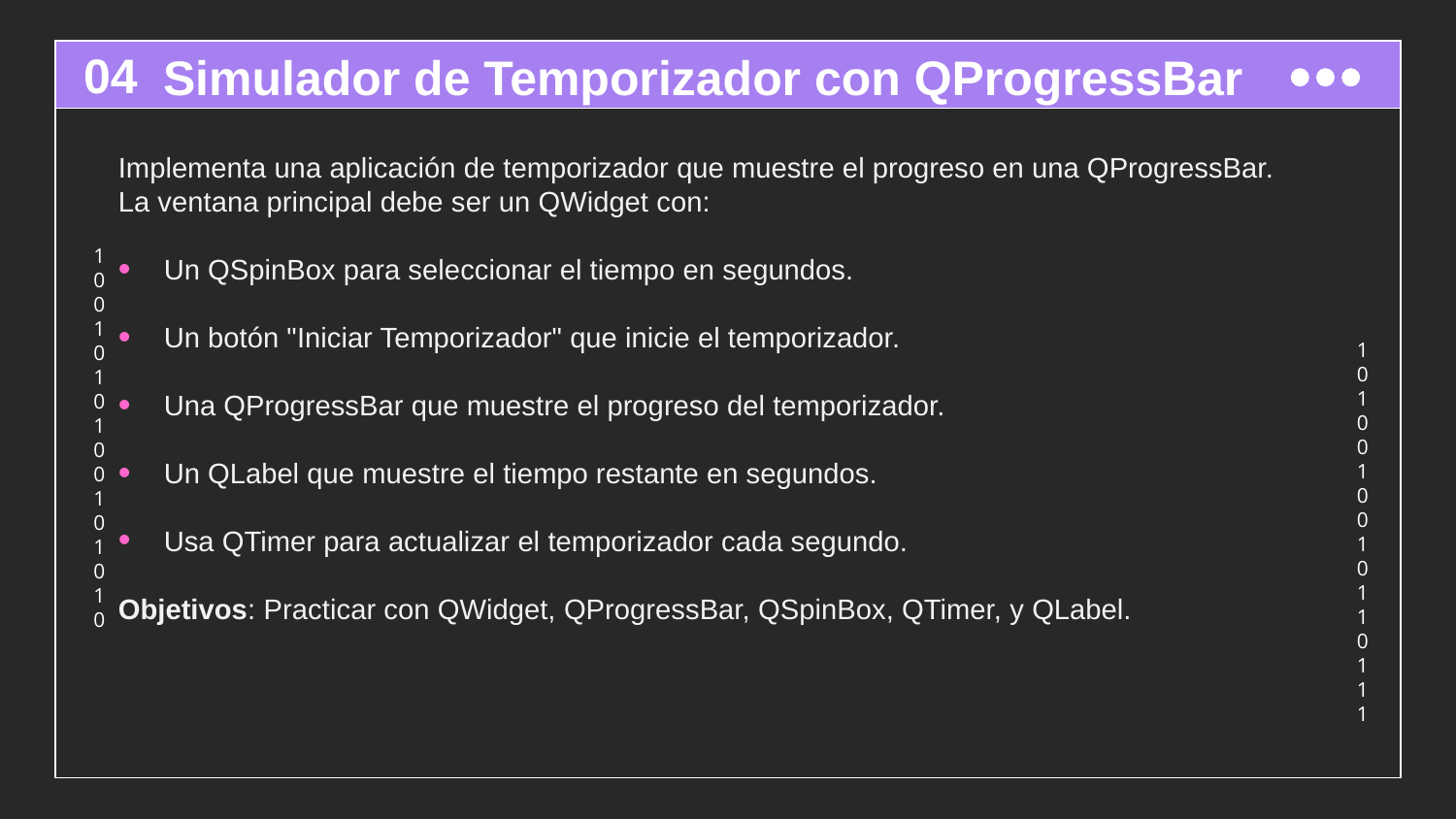

# Simulador de Temporizador con QProgressBar
04
Implementa una aplicación de temporizador que muestre el progreso en una QProgressBar.
La ventana principal debe ser un QWidget con:

Un QSpinBox para seleccionar el tiempo en segundos.

Un botón "Iniciar Temporizador" que inicie el temporizador.

Una QProgressBar que muestre el progreso del temporizador.

Un QLabel que muestre el tiempo restante en segundos.

Usa QTimer para actualizar el temporizador cada segundo.

Objetivos: Practicar con QWidget, QProgressBar, QSpinBox, QTimer, y QLabel.